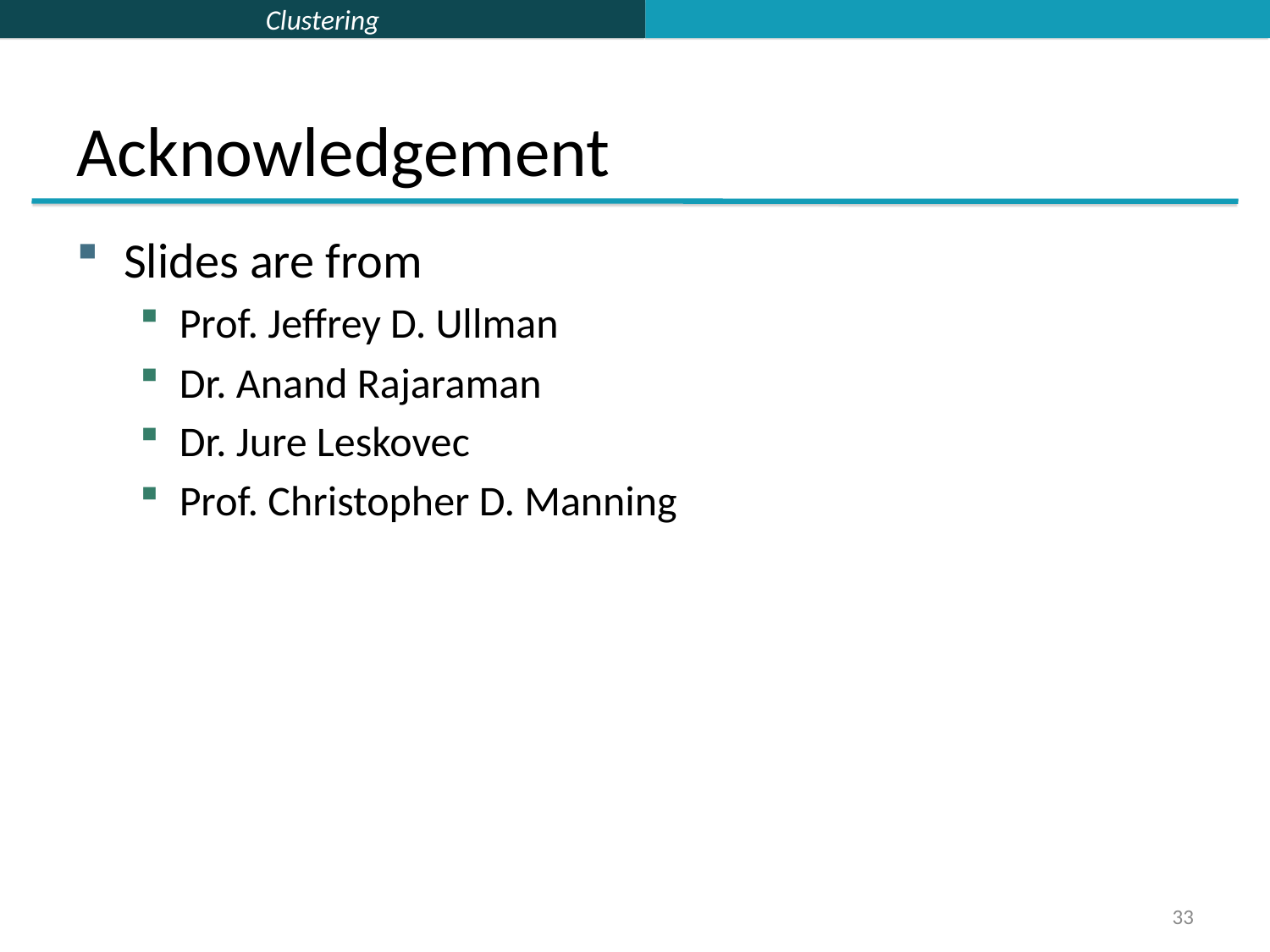

# Acknowledgement
Slides are from
Prof. Jeffrey D. Ullman
Dr. Anand Rajaraman
Dr. Jure Leskovec
Prof. Christopher D. Manning
33